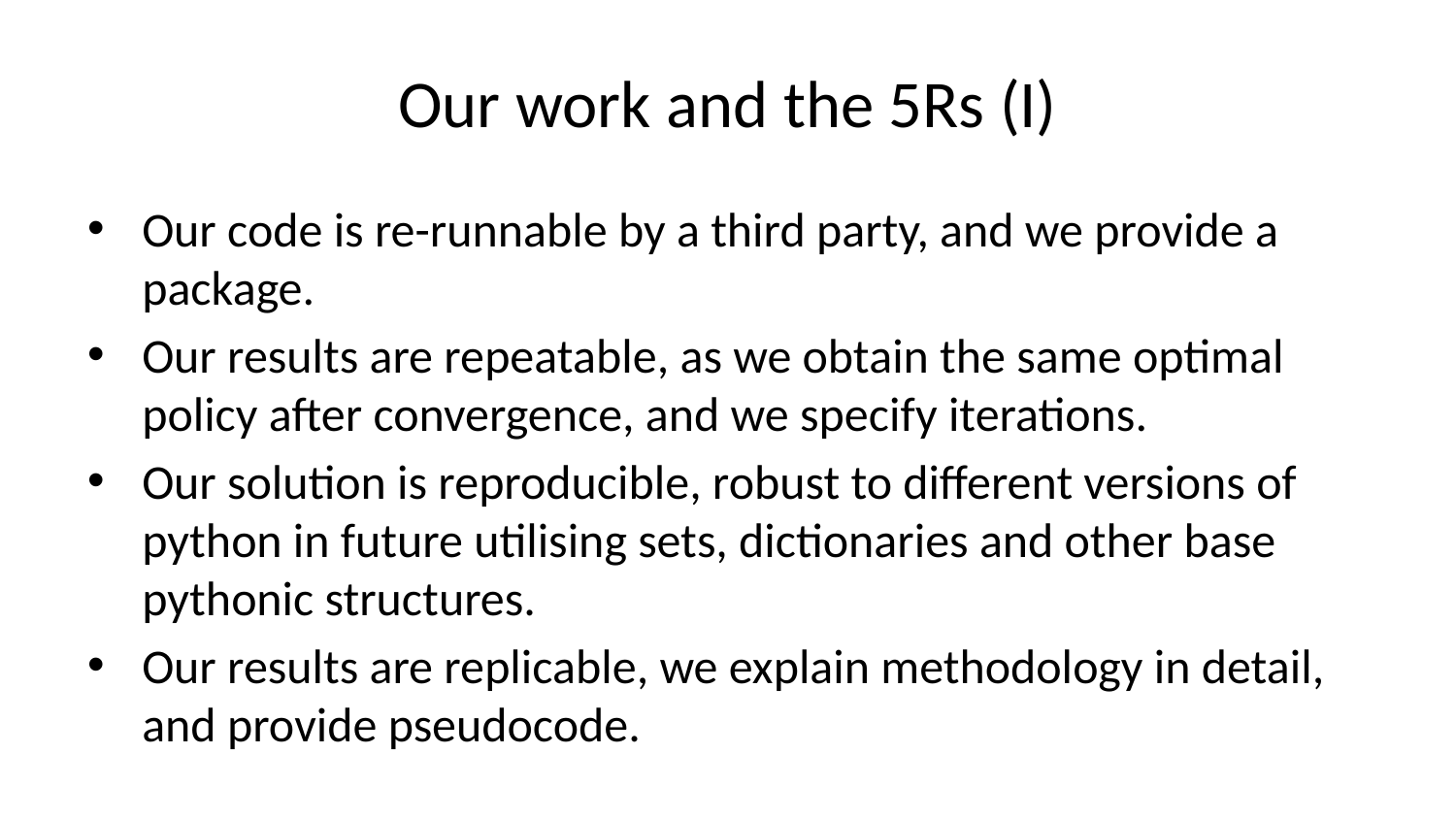

# Our work and the 5Rs (I)
Our code is re-runnable by a third party, and we provide a package.
Our results are repeatable, as we obtain the same optimal policy after convergence, and we specify iterations.
Our solution is reproducible, robust to different versions of python in future utilising sets, dictionaries and other base pythonic structures.
Our results are replicable, we explain methodology in detail, and provide pseudocode.